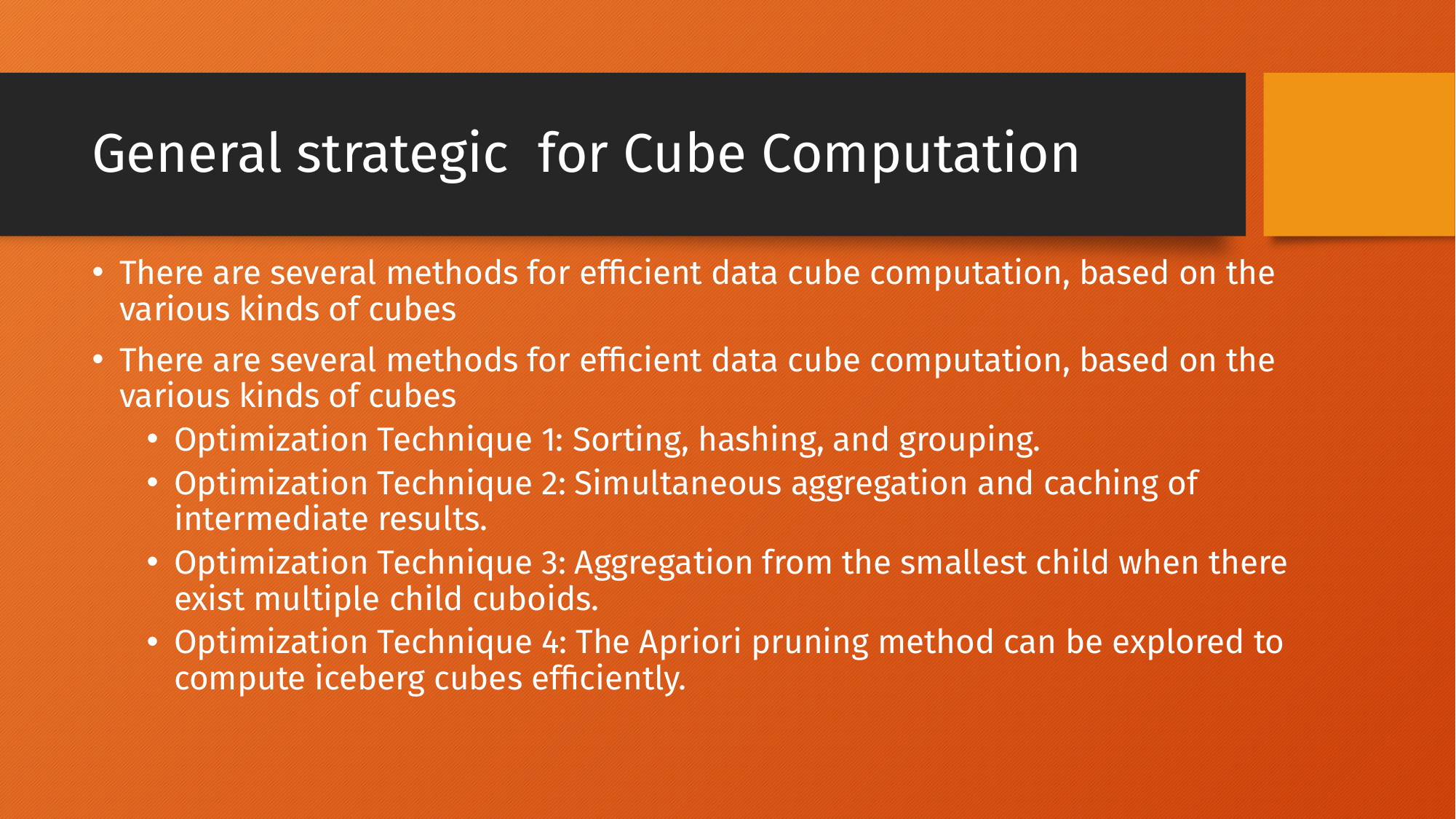

# General strategic  for Cube Computation
There are several methods for efficient data cube computation, based on the various kinds of cubes
There are several methods for efficient data cube computation, based on the various kinds of cubes
Optimization Technique 1: Sorting, hashing, and grouping.
Optimization Technique 2: Simultaneous aggregation and caching of intermediate results.
Optimization Technique 3: Aggregation from the smallest child when there exist multiple child cuboids.
Optimization Technique 4: The Apriori pruning method can be explored to compute iceberg cubes efficiently.